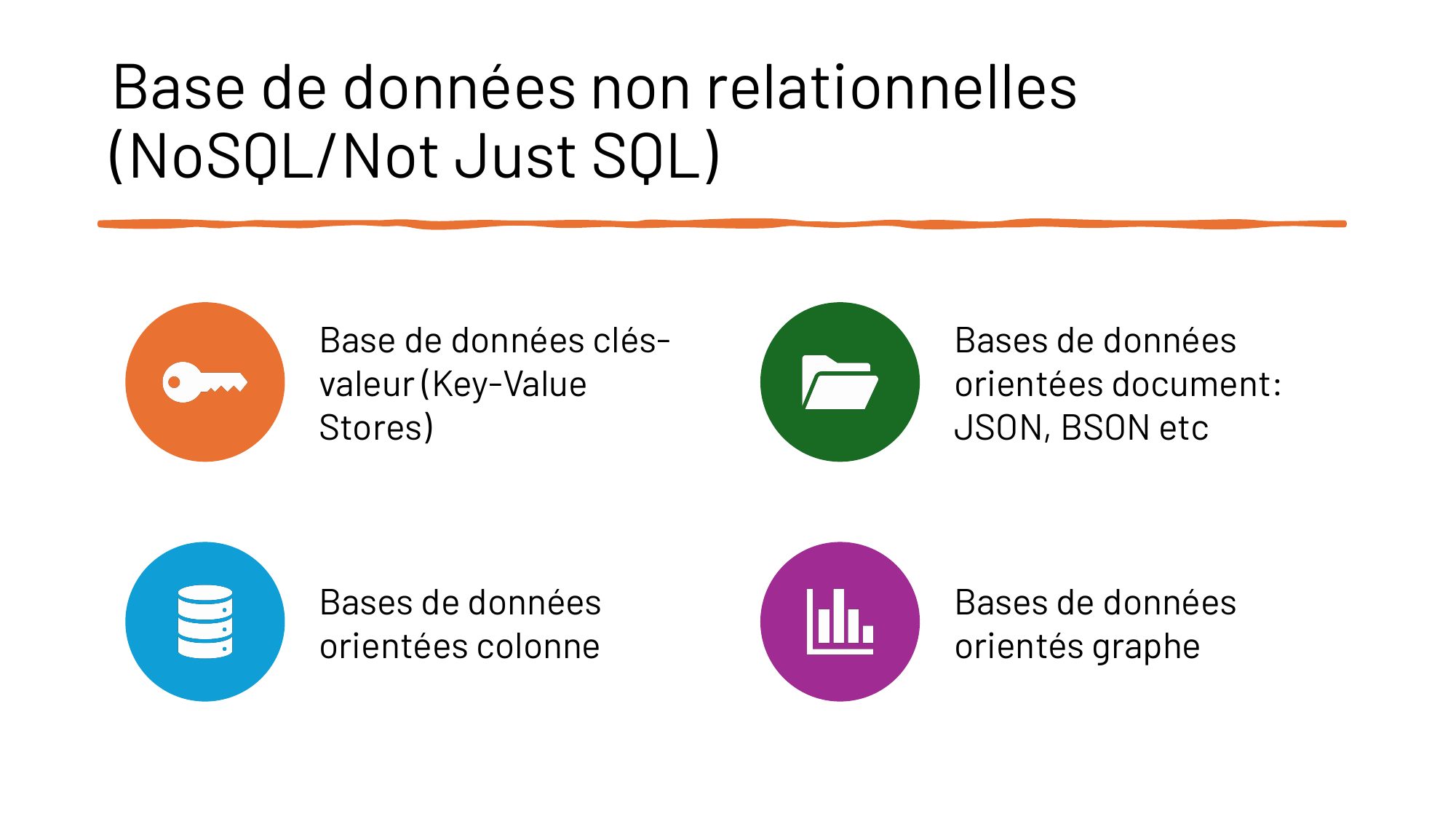

# Base de données non relationnelles (NoSQL/Not Just SQL)

Base de données clés-valeur (Key-Value Stores)

Bases de données orientées document: JSON, BSON etc

Bases de données orientées colonne

Bases de données orientés graphe